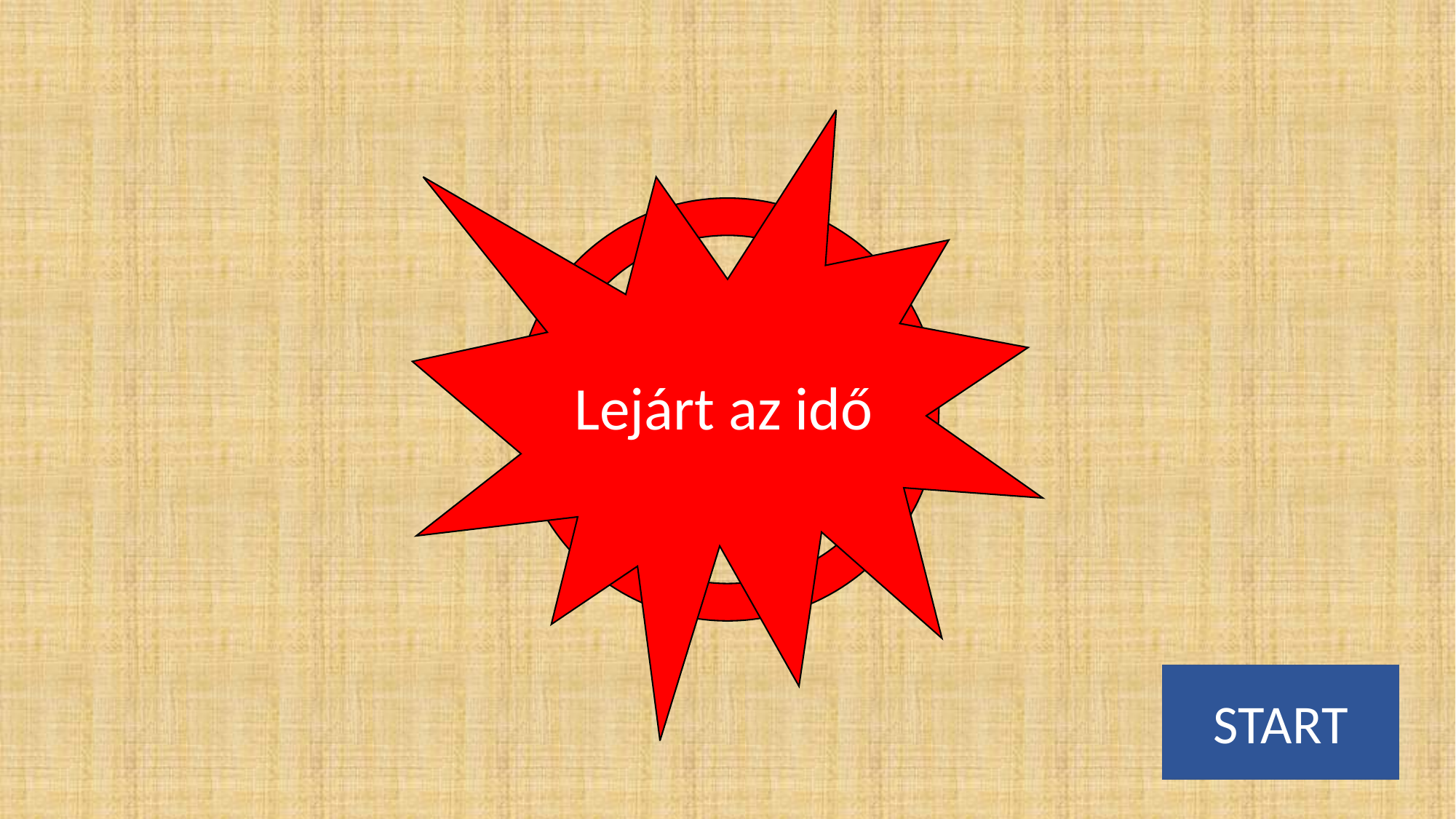

Lejárt az idő
5
1
2
3
4
START